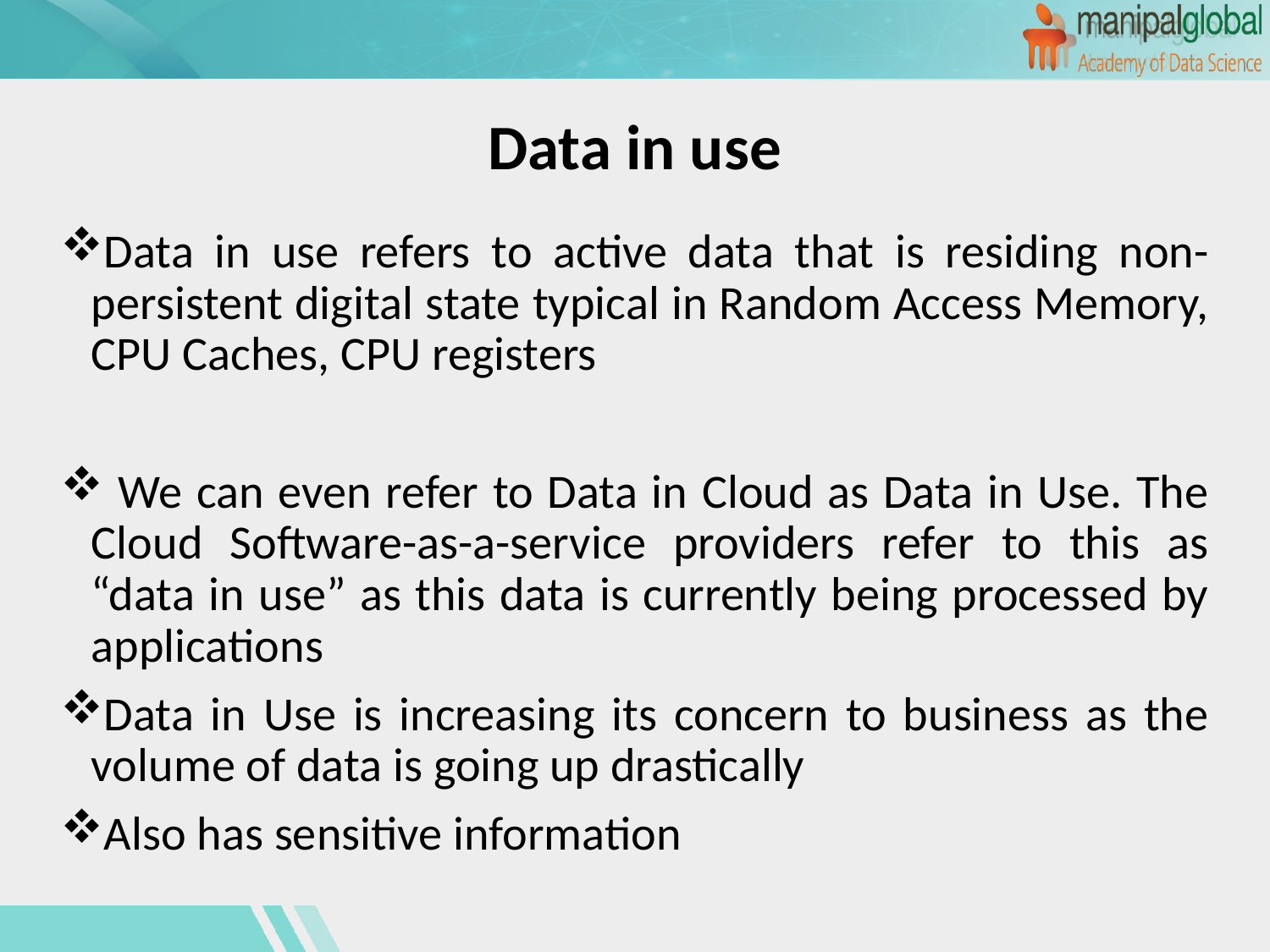

# Data in use
Data in use refers to active data that is residing non-persistent digital state typical in Random Access Memory, CPU Caches, CPU registers

 We can even refer to Data in Cloud as Data in Use. The Cloud Software-as-a-service providers refer to this as “data in use” as this data is currently being processed by applications
Data in Use is increasing its concern to business as the volume of data is going up drastically
Also has sensitive information